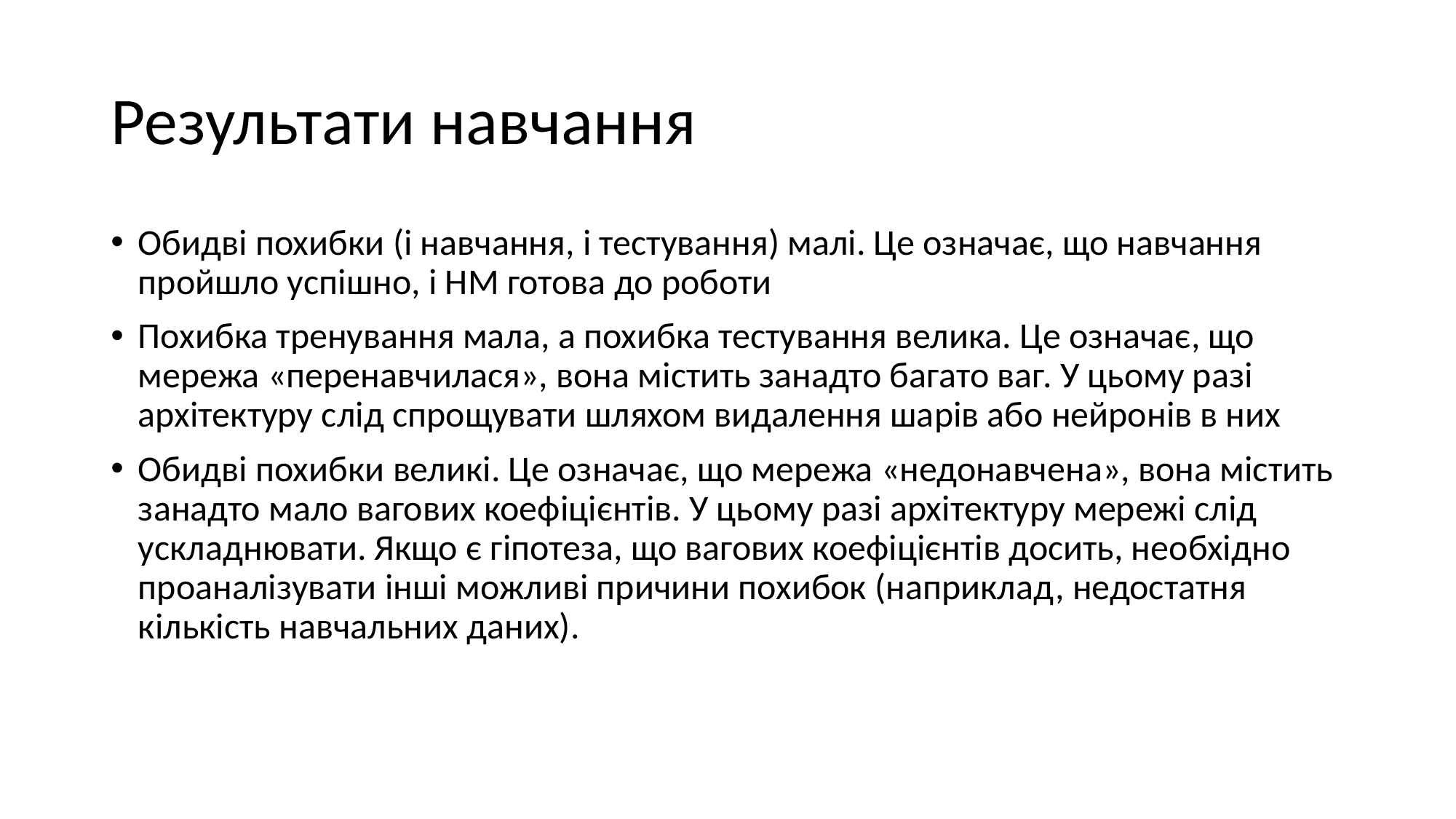

# Результати навчання
Обидві похибки (і навчання, і тестування) малі. Це означає, що навчання пройшло успішно, і НМ готова до роботи
Похибка тренування мала, а похибка тестування велика. Це означає, що мережа «перенавчилася», вона містить занадто багато ваг. У цьому разі архітектуру слід спрощувати шляхом видалення шарів або нейронів в них
Обидві похибки великі. Це означає, що мережа «недонавчена», вона містить занадто мало вагових коефіцієнтів. У цьому разі архітектуру мережі слід ускладнювати. Якщо є гіпотеза, що вагових коефіцієнтів досить, необхідно проаналізувати інші можливі причини похибок (наприклад, недостатня кількість навчальних даних).